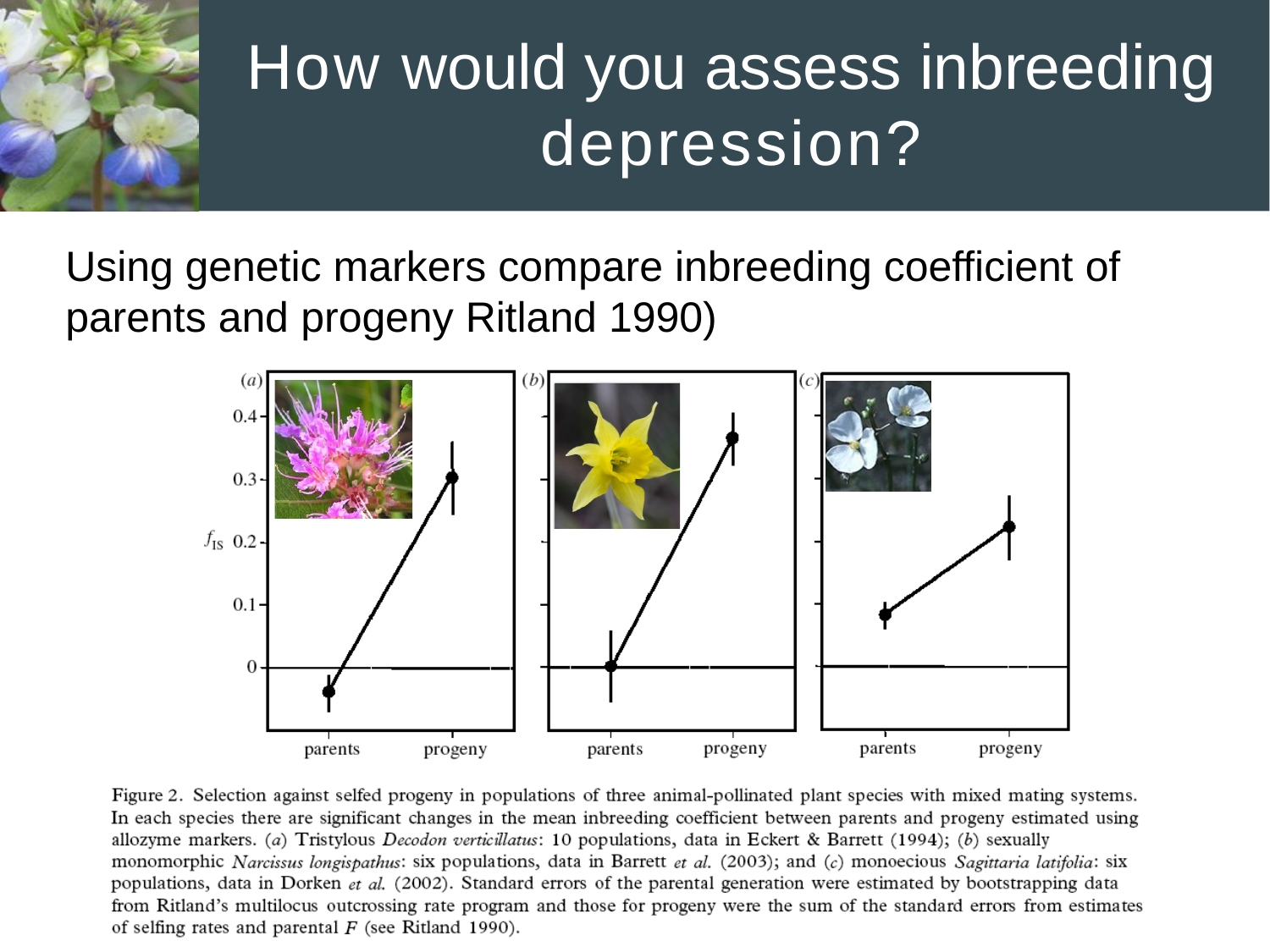

How would you assess inbreeding depression?
Using genetic markers compare inbreeding coefficient of parents and progeny Ritland 1990)